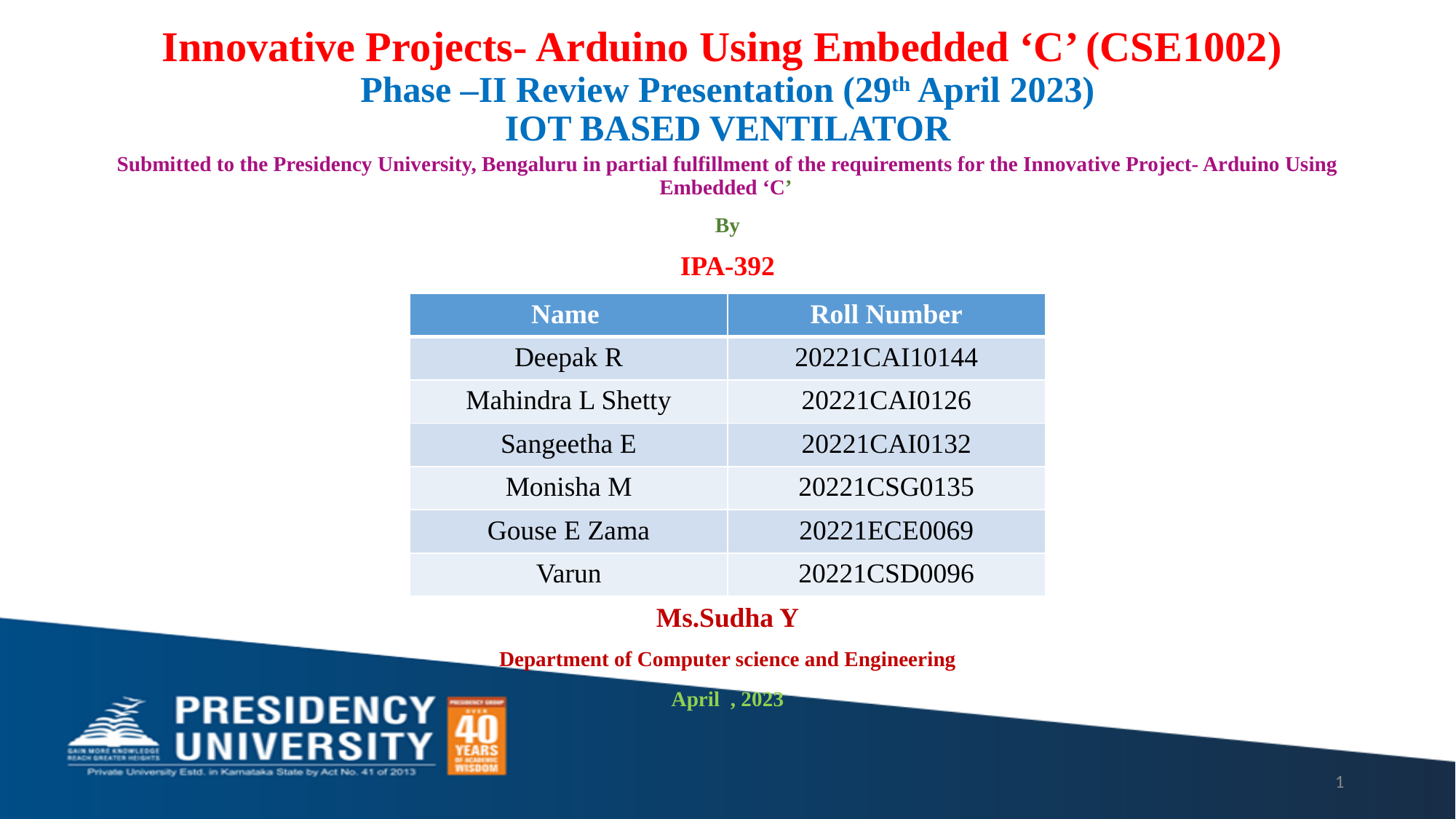

# Innovative Projects- Arduino Using Embedded ‘C’ (CSE1002) Phase –II Review Presentation (29th April 2023) IOT BASED VENTILATOR
Submitted to the Presidency University, Bengaluru in partial fulfillment of the requirements for the Innovative Project- Arduino Using Embedded ‘C’
By
IPA-392

Under the supervision of
Ms.Sudha Y
Department of Computer science and Engineering
April  , 2023

| Name | Roll Number |
| --- | --- |
| Deepak R | 20221CAI10144 |
| Mahindra L Shetty | 20221CAI0126 |
| Sangeetha E | 20221CAI0132 |
| Monisha M | 20221CSG0135 |
| Gouse E Zama | 20221ECE0069 |
| Varun | 20221CSD0096 |
1